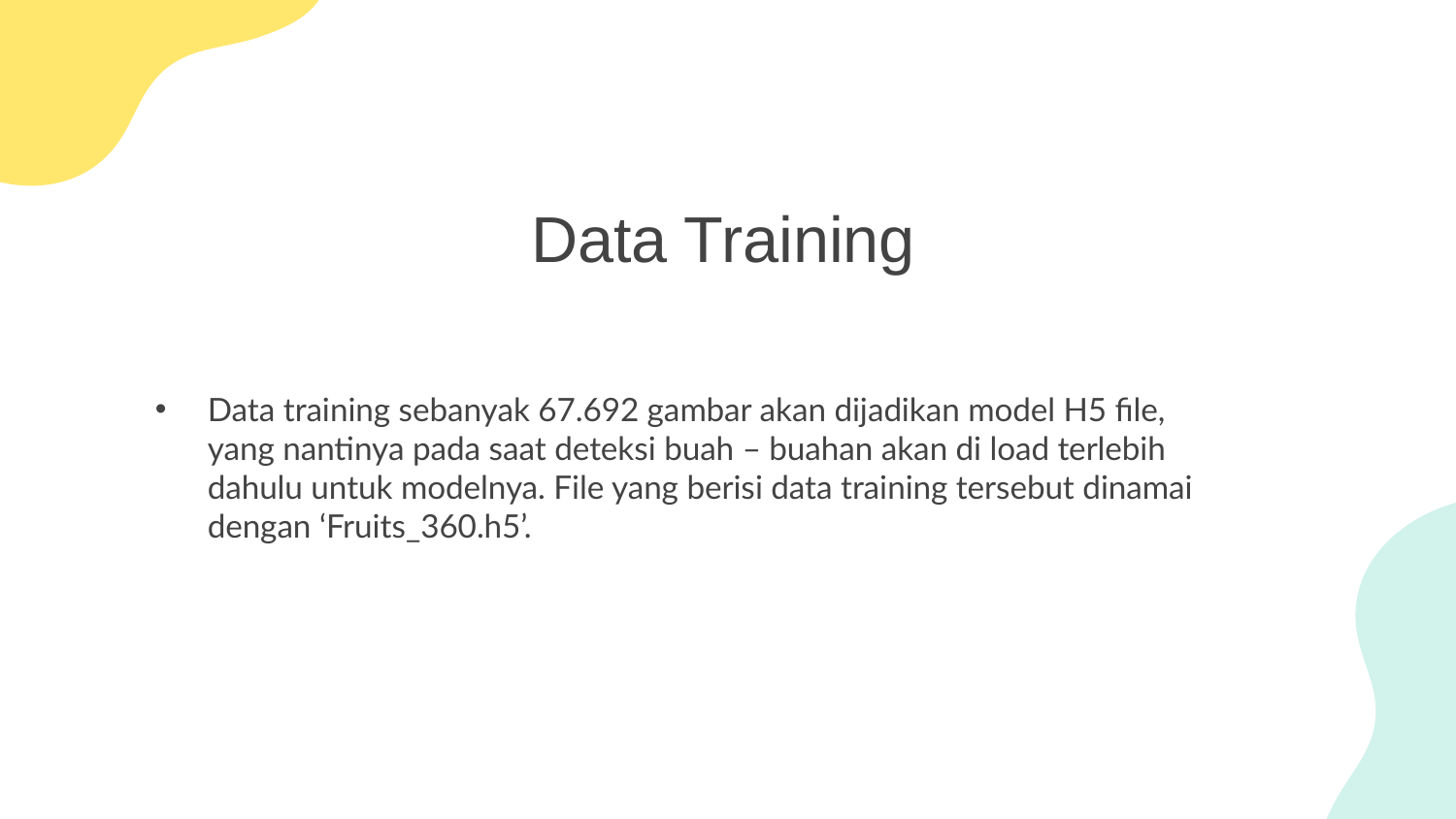

# Data Training
Data training sebanyak 67.692 gambar akan dijadikan model H5 file, yang nantinya pada saat deteksi buah – buahan akan di load terlebih dahulu untuk modelnya. File yang berisi data training tersebut dinamai dengan ‘Fruits_360.h5’.